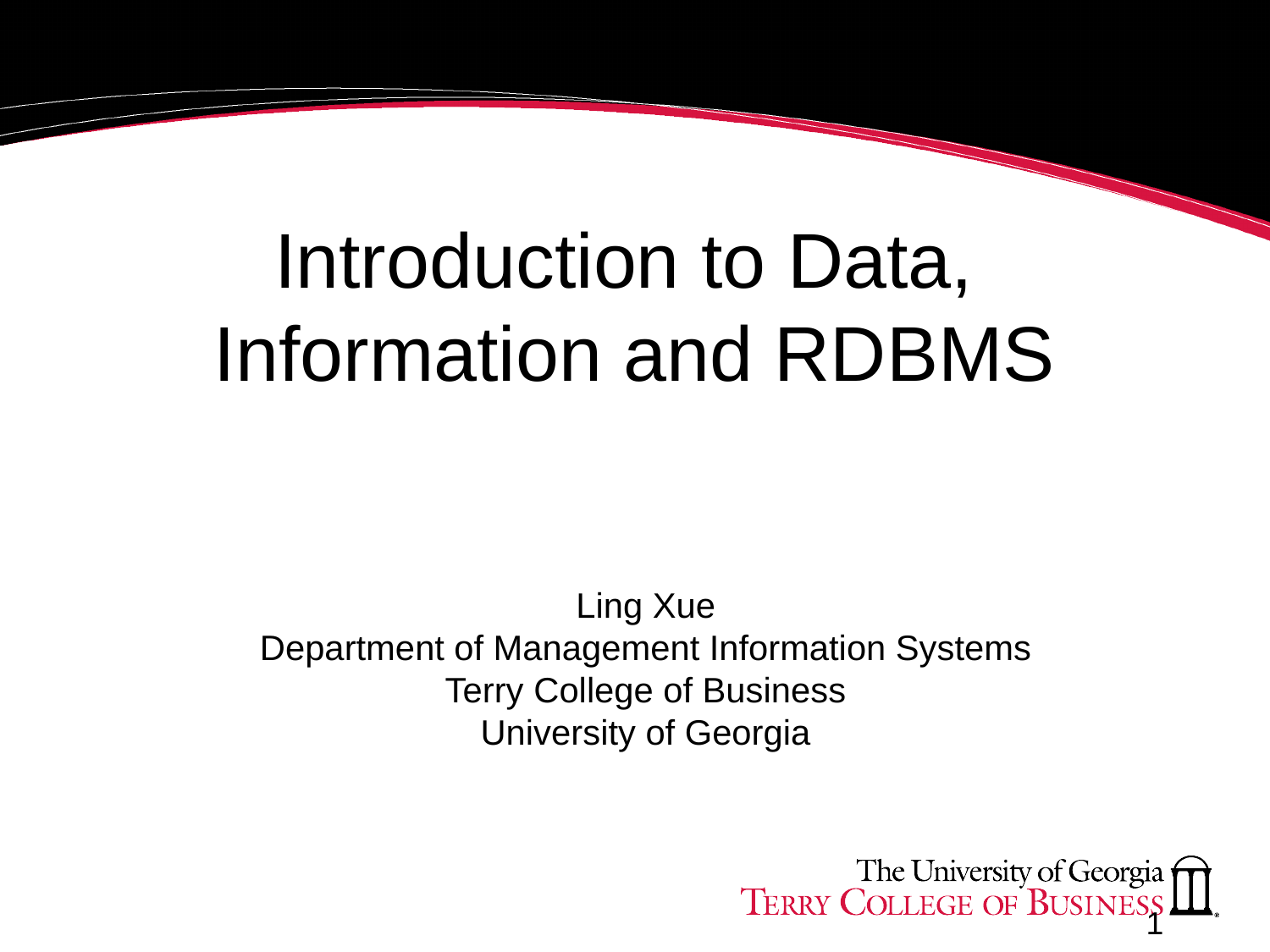

# Introduction to Data, Information and RDBMS
Ling Xue
Department of Management Information Systems
Terry College of Business
University of Georgia
1